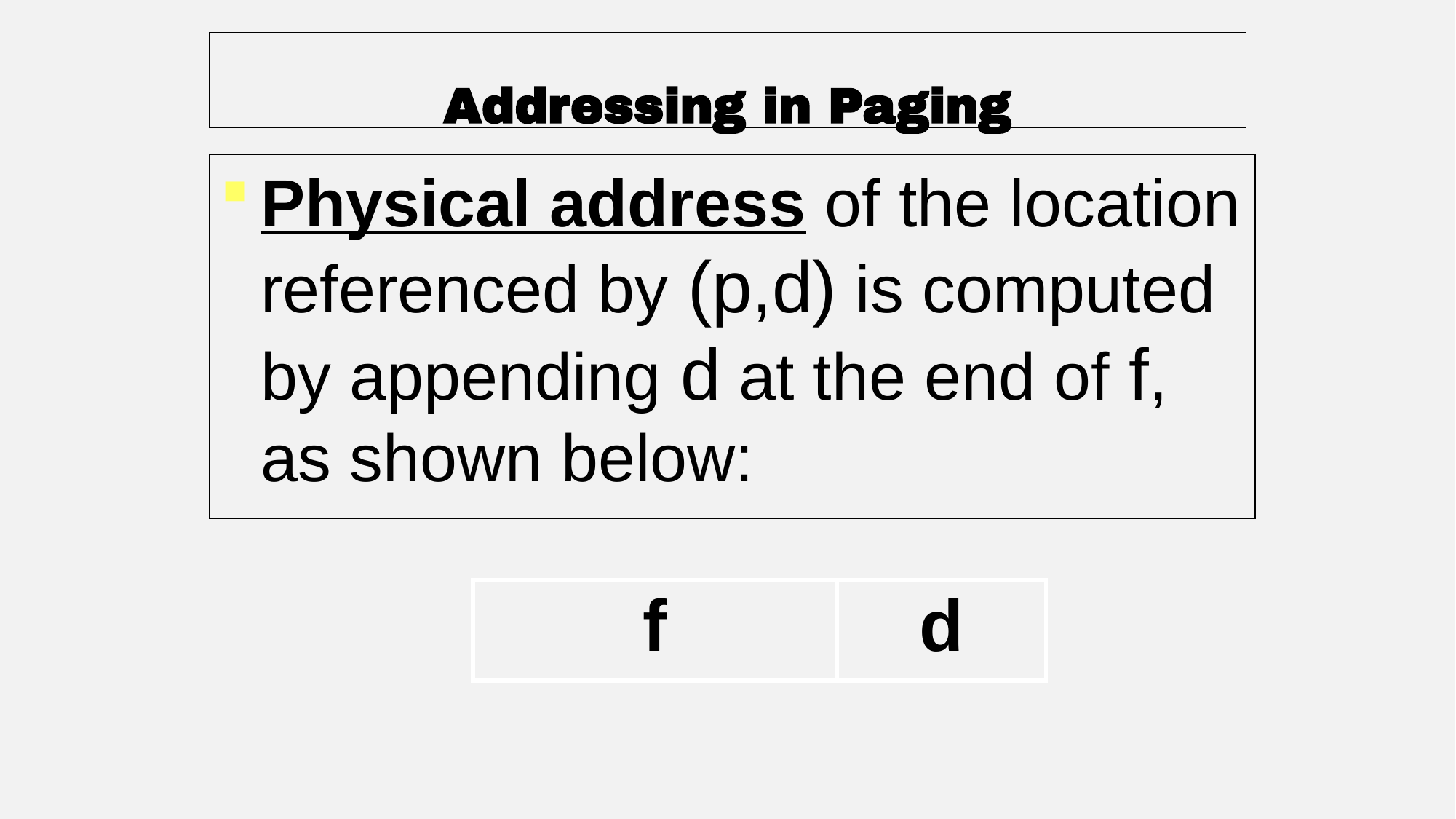

Addressing in Paging
Physical address of the location referenced by (p,d) is computed by appending d at the end of f, as shown below:
| f | d |
| --- | --- |